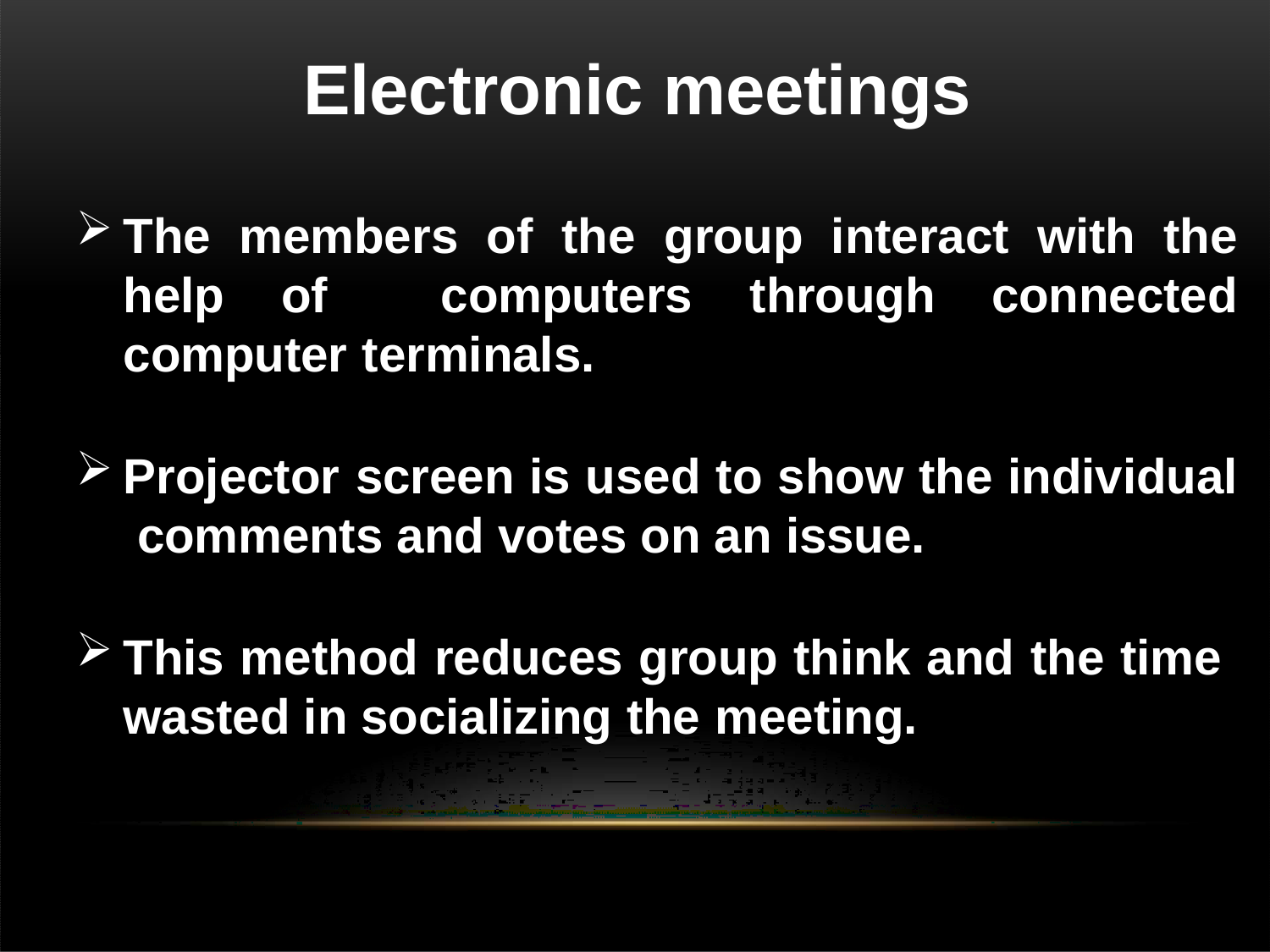

# Electronic meetings
The members of the group interact with the help of  computers through connected computer terminals.

Projector screen is used to show the individual  comments and votes on an issue.

This method reduces group think and the time  wasted in socializing the meeting.